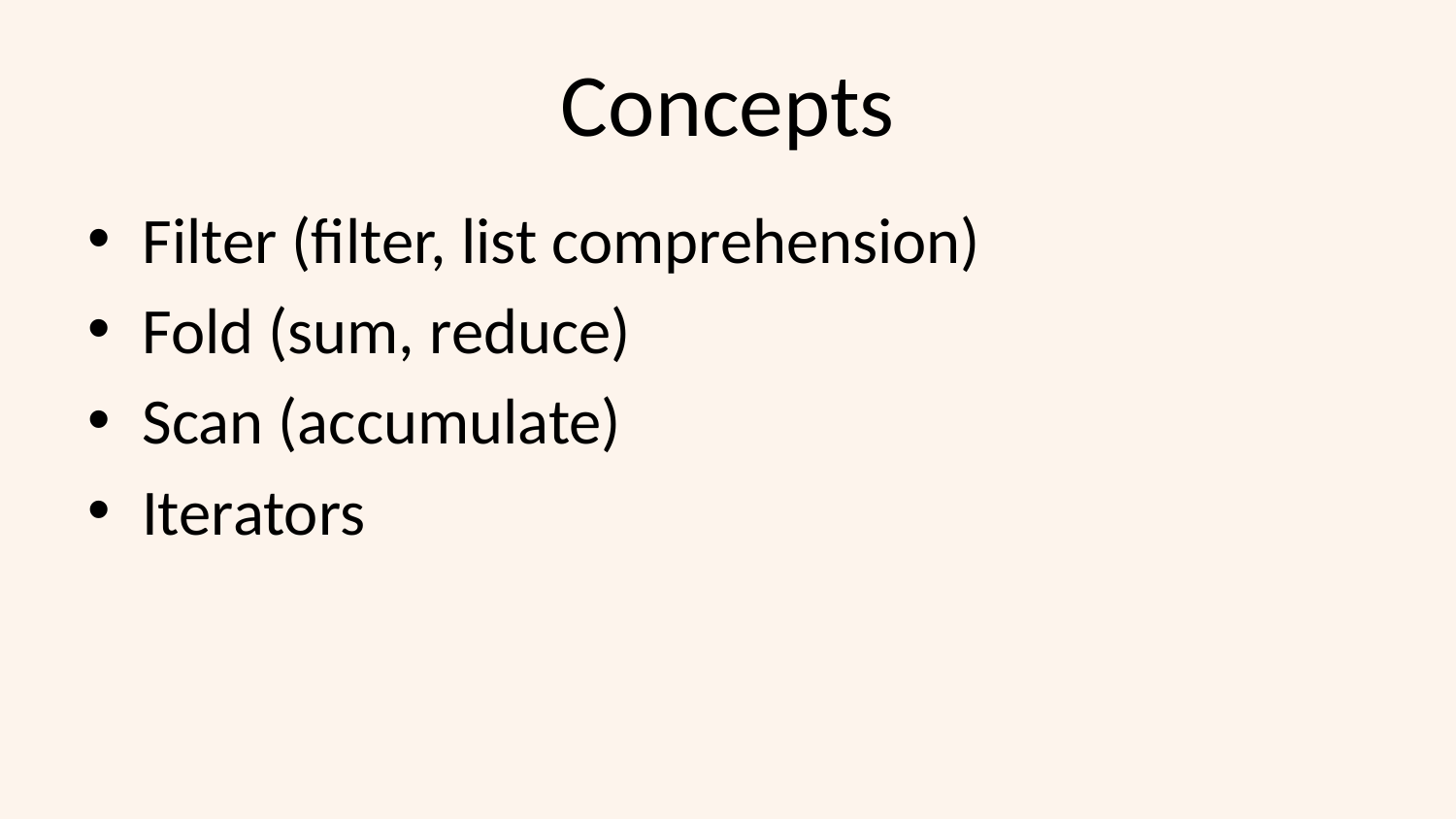

# Concepts
Filter (filter, list comprehension)
Fold (sum, reduce)
Scan (accumulate)
Iterators